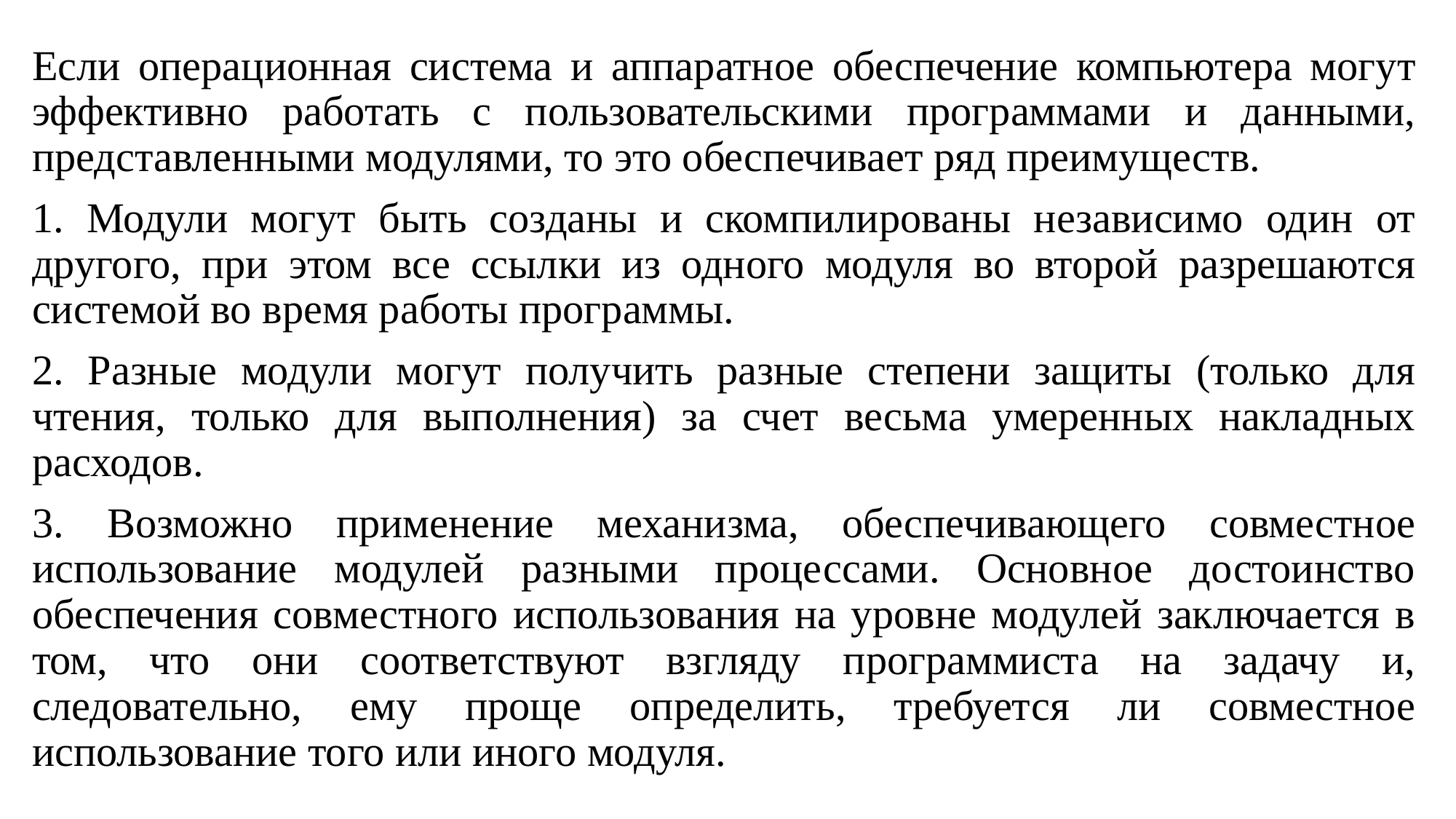

Если операционная система и аппаратное обеспечение компьютера могут эффективно работать с пользовательскими программами и данными, представленными модулями, то это обеспечивает ряд преимуществ.
1. Модули могут быть созданы и скомпилированы независимо один от другого, при этом все ссылки из одного модуля во второй разрешаются системой во время работы программы.
2. Разные модули могут получить разные степени защиты (только для чтения, только для выполнения) за счет весьма умеренных накладных расходов.
3. Возможно применение механизма, обеспечивающего совместное использование модулей разными процессами. Основное достоинство обеспечения совместного использования на уровне модулей заключается в том, что они соответствуют взгляду программиста на задачу и, следовательно, ему проще определить, требуется ли совместное использование того или иного модуля.